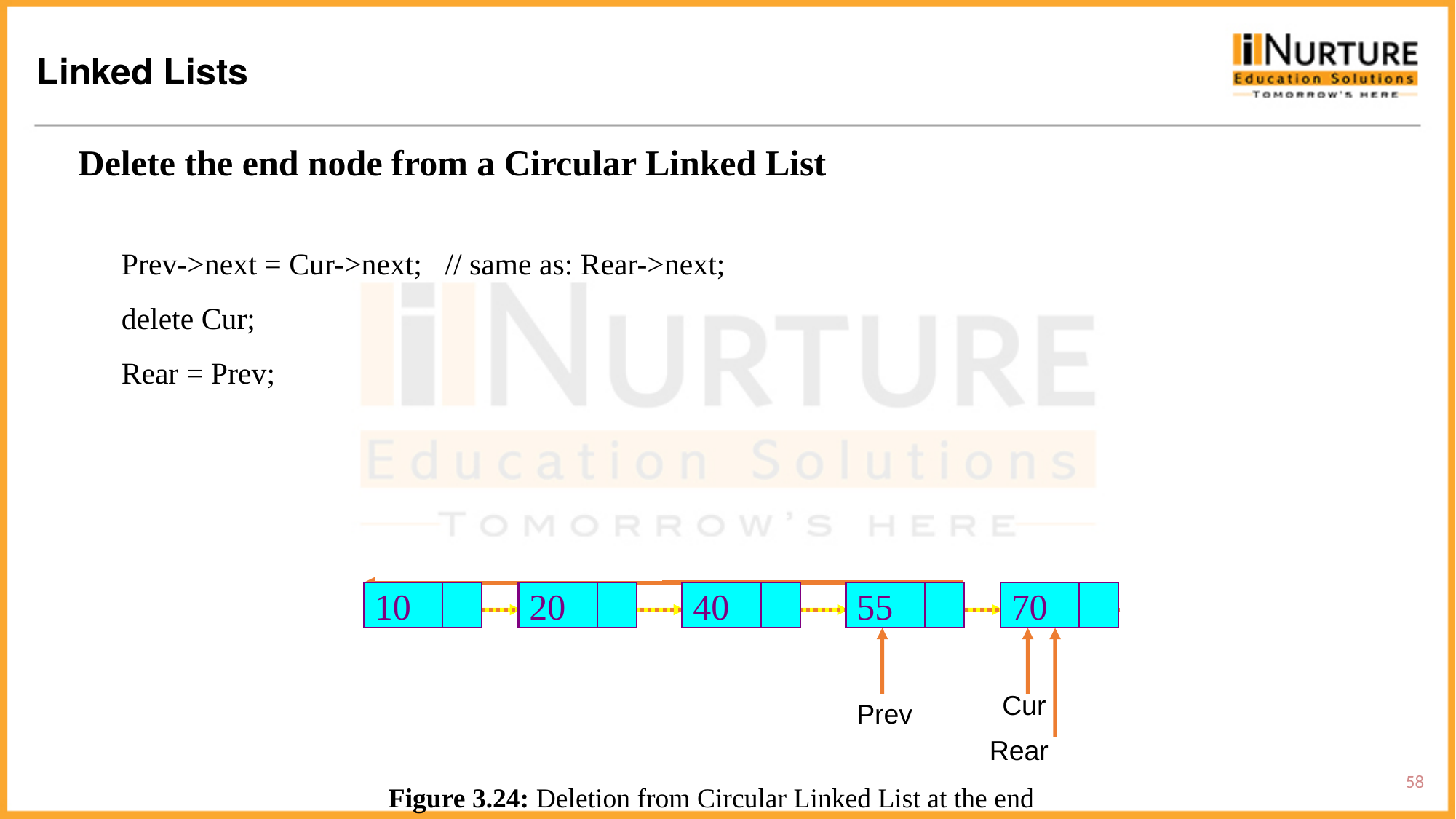

Linked Lists
Delete the end node from a Circular Linked List

Prev->next = Cur->next;   // same as: Rear->next;
delete Cur;
Rear = Prev;

10

20

40

55

70

Cur
Prev
Rear
58
Figure 3.24: Deletion from Circular Linked List at the end